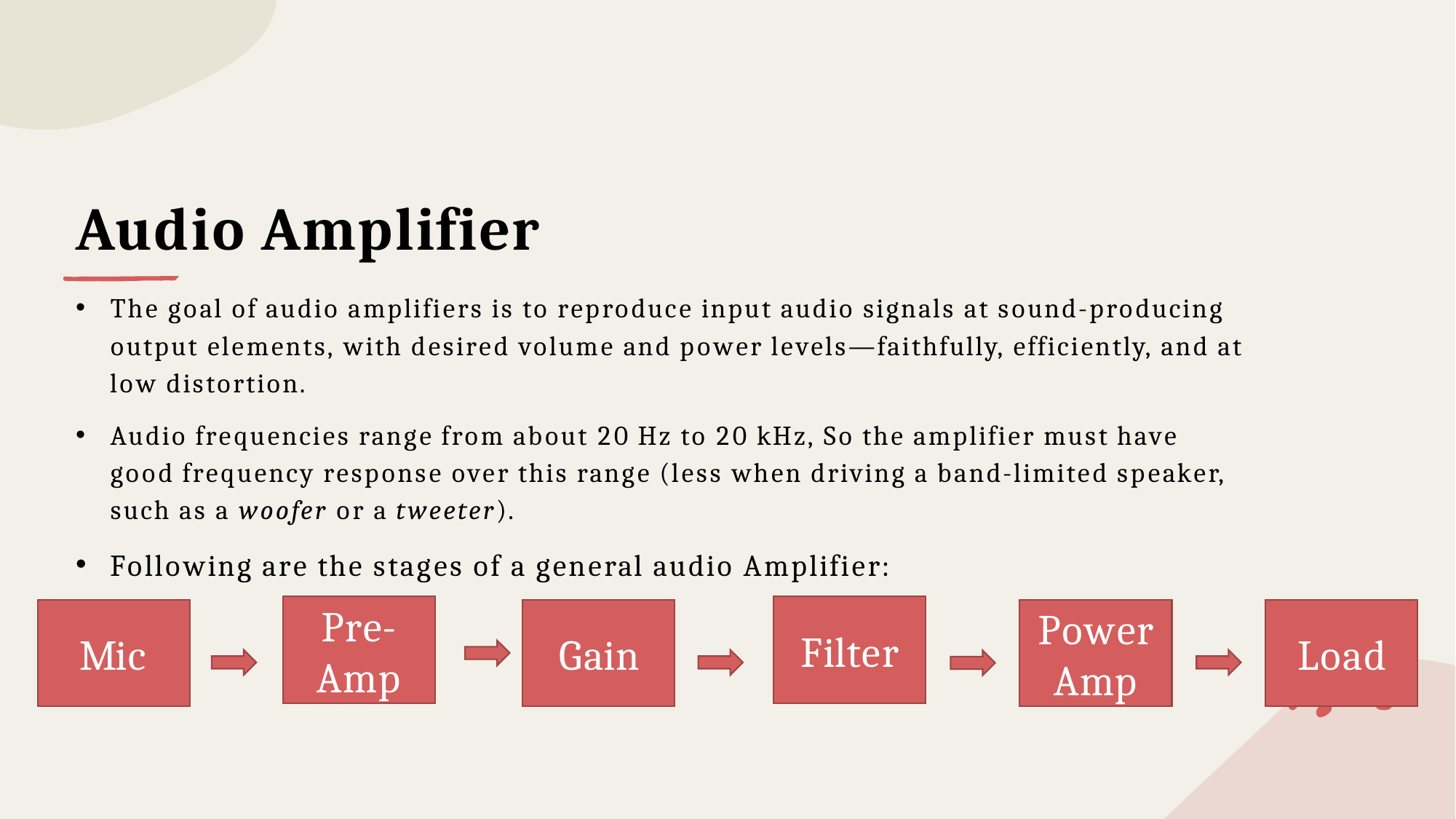

# Audio Amplifier
The goal of audio amplifiers is to reproduce input audio signals at sound-producing output elements, with desired volume and power levels—faithfully, efficiently, and at low distortion.
Audio frequencies range from about 20 Hz to 20 kHz, So the amplifier must have good frequency response over this range (less when driving a band-limited speaker, such as a woofer or a tweeter).
Following are the stages of a general audio Amplifier:
Pre-Amp
Filter
Mic
Gain
Power Amp
Load